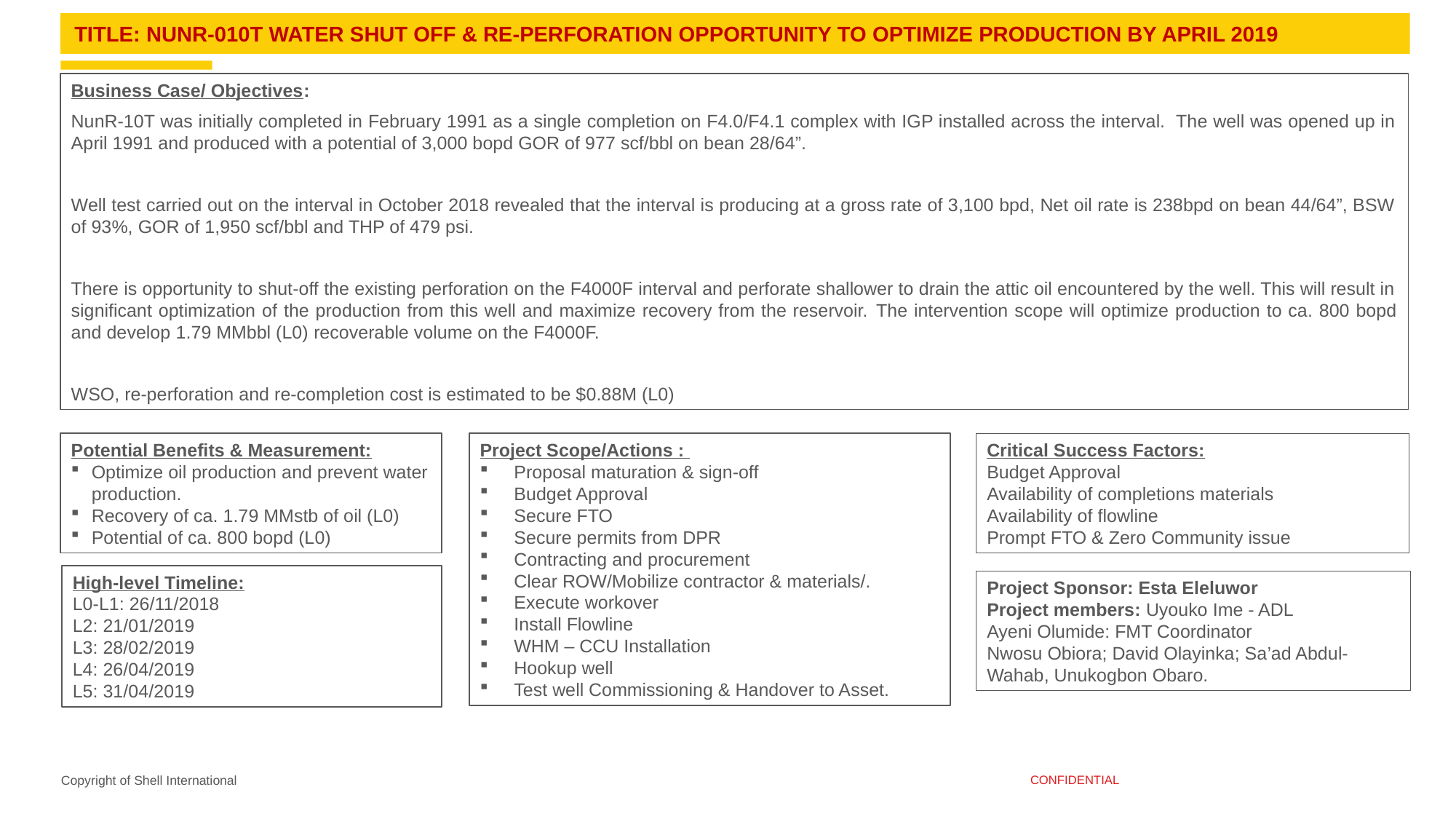

TITLE: NUNR-010T WATER SHUT OFF & RE-PERFORATION OPPORTUNITY TO OPTIMIZE PRODUCTION BY APRIL 2019
Business Case/ Objectives:
NunR-10T was initially completed in February 1991 as a single completion on F4.0/F4.1 complex with IGP installed across the interval.  The well was opened up in April 1991 and produced with a potential of 3,000 bopd GOR of 977 scf/bbl on bean 28/64”.

Well test carried out on the interval in October 2018 revealed that the interval is producing at a gross rate of 3,100 bpd, Net oil rate is 238bpd on bean 44/64”, BSW of 93%, GOR of 1,950 scf/bbl and THP of 479 psi.

There is opportunity to shut-off the existing perforation on the F4000F interval and perforate shallower to drain the attic oil encountered by the well. This will result in significant optimization of the production from this well and maximize recovery from the reservoir. The intervention scope will optimize production to ca. 800 bopd and develop 1.79 MMbbl (L0) recoverable volume on the F4000F.

WSO, re-perforation and re-completion cost is estimated to be $0.88M (L0)
Potential Benefits & Measurement:
Optimize oil production and prevent water production.
Recovery of ca. 1.79 MMstb of oil (L0)
Potential of ca. 800 bopd (L0)
Project Scope/Actions :
Proposal maturation & sign-off
Budget Approval
Secure FTO
Secure permits from DPR
Contracting and procurement
Clear ROW/Mobilize contractor & materials/.
Execute workover
Install Flowline
WHM – CCU Installation
Hookup well
Test well Commissioning & Handover to Asset.
Critical Success Factors:
Budget Approval
Availability of completions materials
Availability of flowline
Prompt FTO & Zero Community issue
High-level Timeline:
L0-L1: 26/11/2018
L2: 21/01/2019
L3: 28/02/2019
L4: 26/04/2019
L5: 31/04/2019
Project Sponsor: Esta Eleluwor
Project members: Uyouko Ime - ADL
Ayeni Olumide: FMT Coordinator
Nwosu Obiora; David Olayinka; Sa’ad Abdul-Wahab, Unukogbon Obaro.